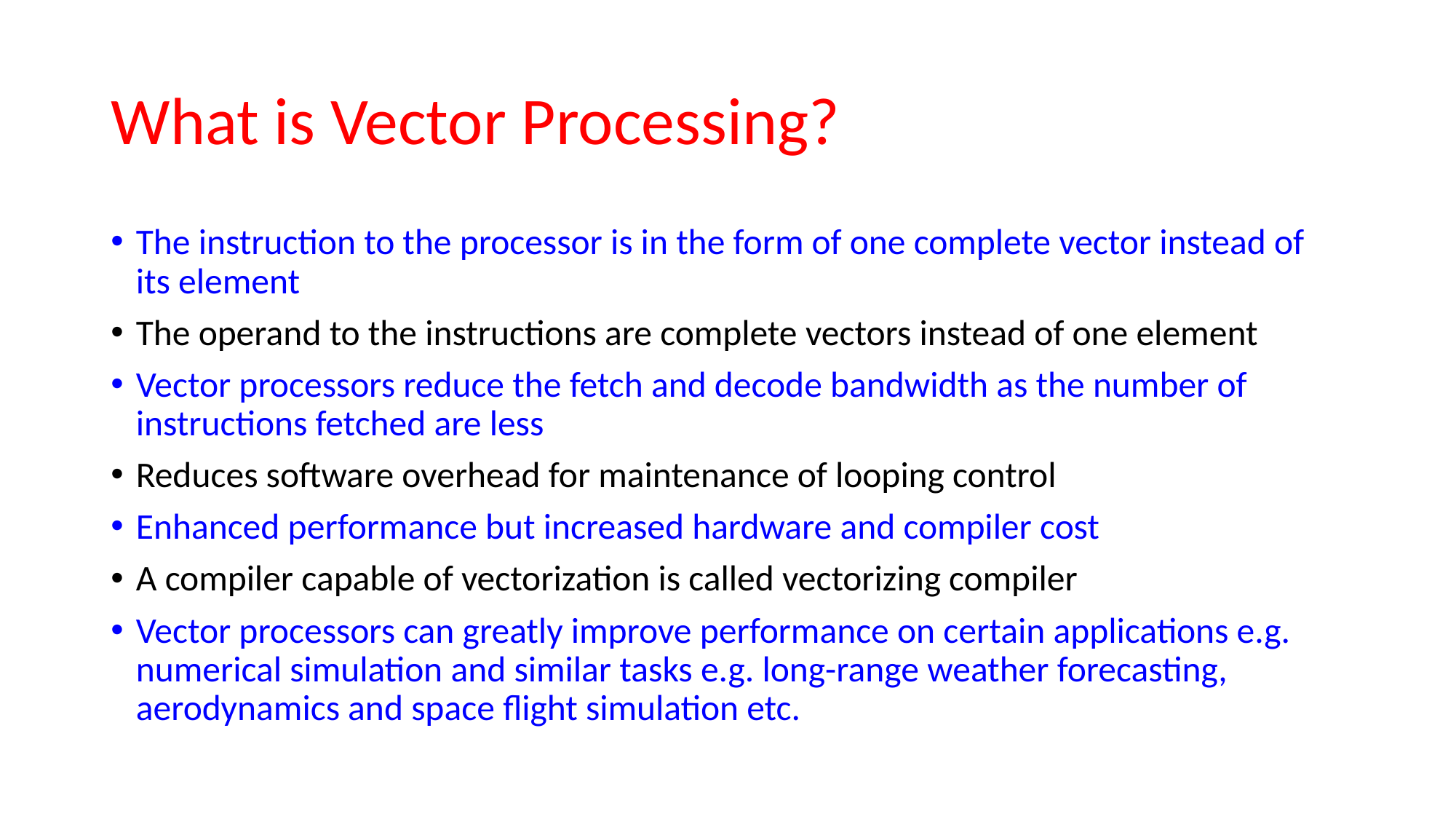

# What is Vector Processing?
The instruction to the processor is in the form of one complete vector instead of its element
The operand to the instructions are complete vectors instead of one element
Vector processors reduce the fetch and decode bandwidth as the number of instructions fetched are less
Reduces software overhead for maintenance of looping control
Enhanced performance but increased hardware and compiler cost
A compiler capable of vectorization is called vectorizing compiler
Vector processors can greatly improve performance on certain applications e.g. numerical simulation and similar tasks e.g. long-range weather forecasting, aerodynamics and space flight simulation etc.